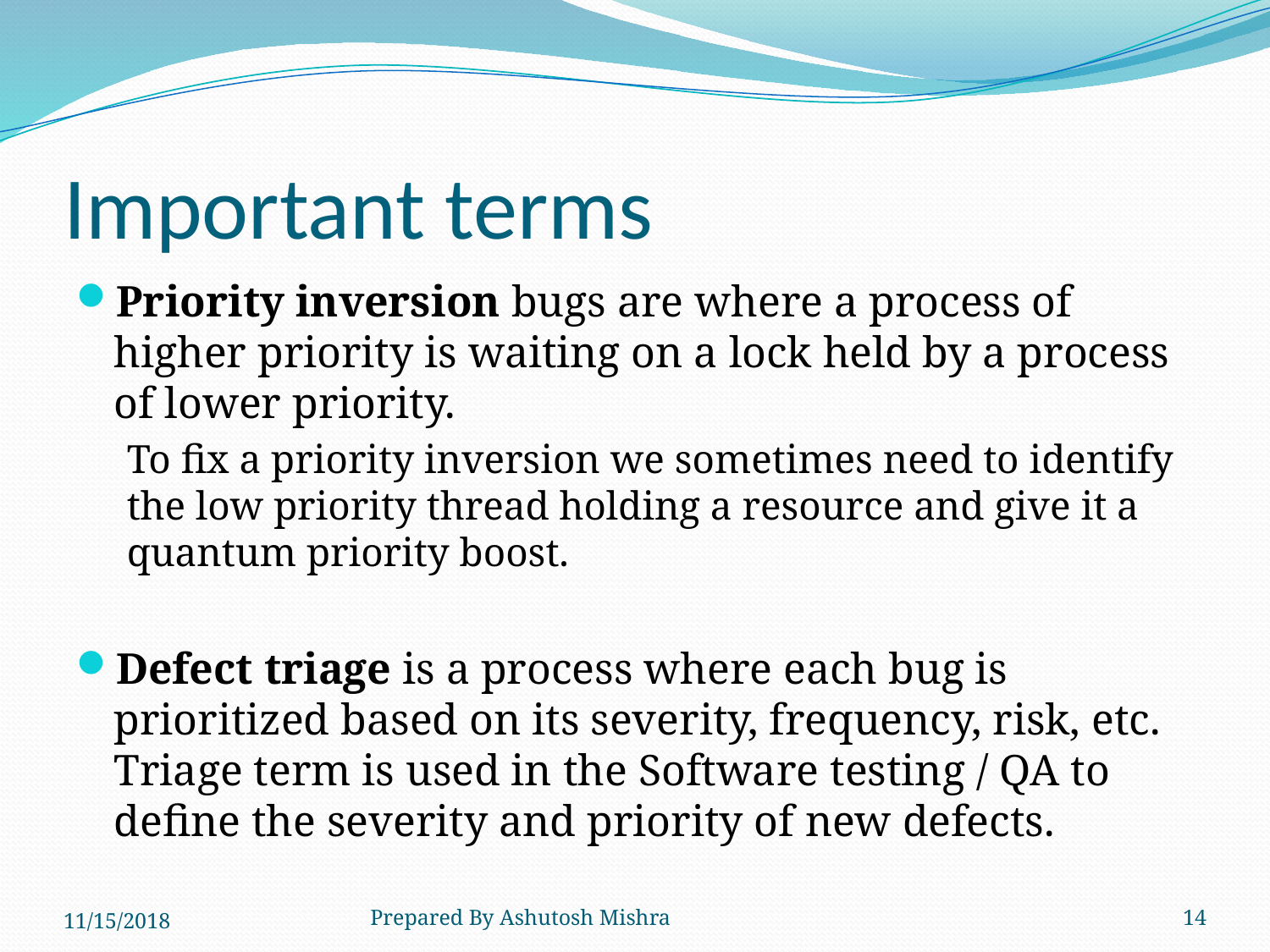

# Important terms
Priority inversion bugs are where a process of higher priority is waiting on a lock held by a process of lower priority.
To fix a priority inversion we sometimes need to identify the low priority thread holding a resource and give it a quantum priority boost.

Defect triage is a process where each bug is prioritized based on its severity, frequency, risk, etc. Triage term is used in the Software testing / QA to define the severity and priority of new defects.
11/15/2018
Prepared By Ashutosh Mishra
14